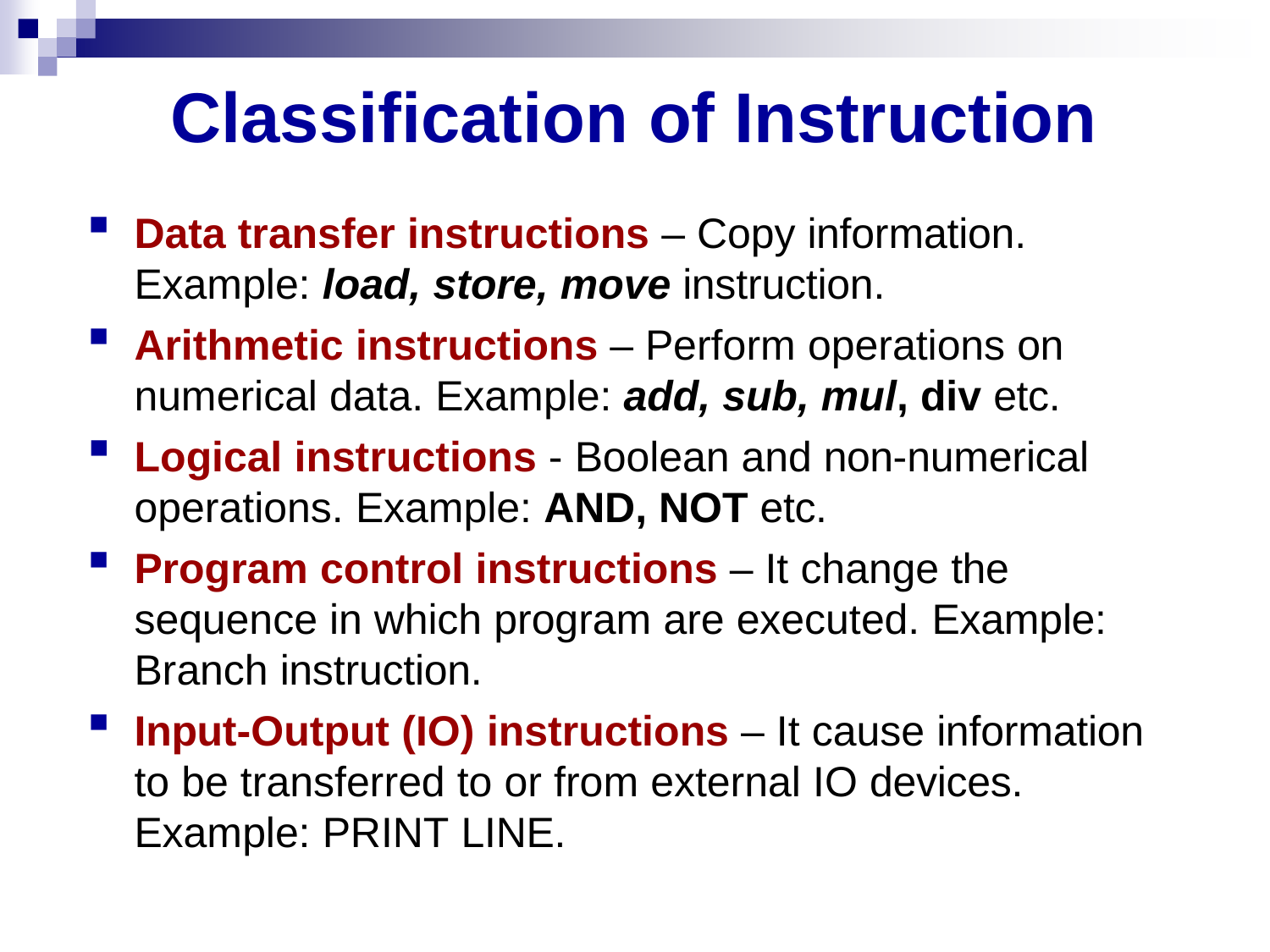

# Classification of Instruction
Data transfer instructions – Copy information. Example: load, store, move instruction.
Arithmetic instructions – Perform operations on numerical data. Example: add, sub, mul, div etc.
Logical instructions - Boolean and non-numerical operations. Example: AND, NOT etc.
Program control instructions – It change the sequence in which program are executed. Example: Branch instruction.
Input-Output (IO) instructions – It cause information to be transferred to or from external IO devices. Example: PRINT LINE.